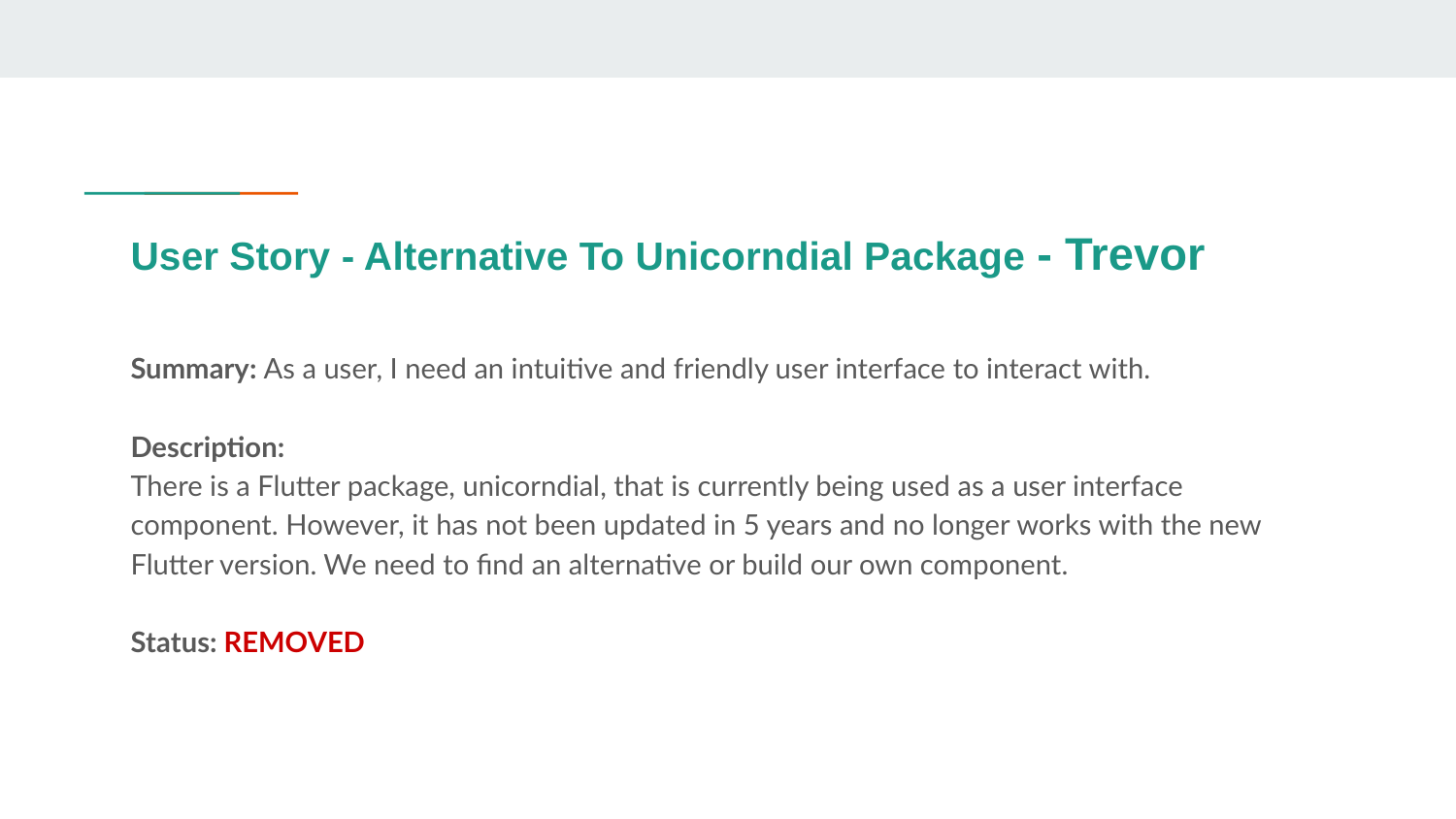

User Story - Alternative To Unicorndial Package - Trevor
Summary: As a user, I need an intuitive and friendly user interface to interact with.

Description:
There is a Flutter package, unicorndial, that is currently being used as a user interface component. However, it has not been updated in 5 years and no longer works with the new Flutter version. We need to find an alternative or build our own component.

Status: REMOVED